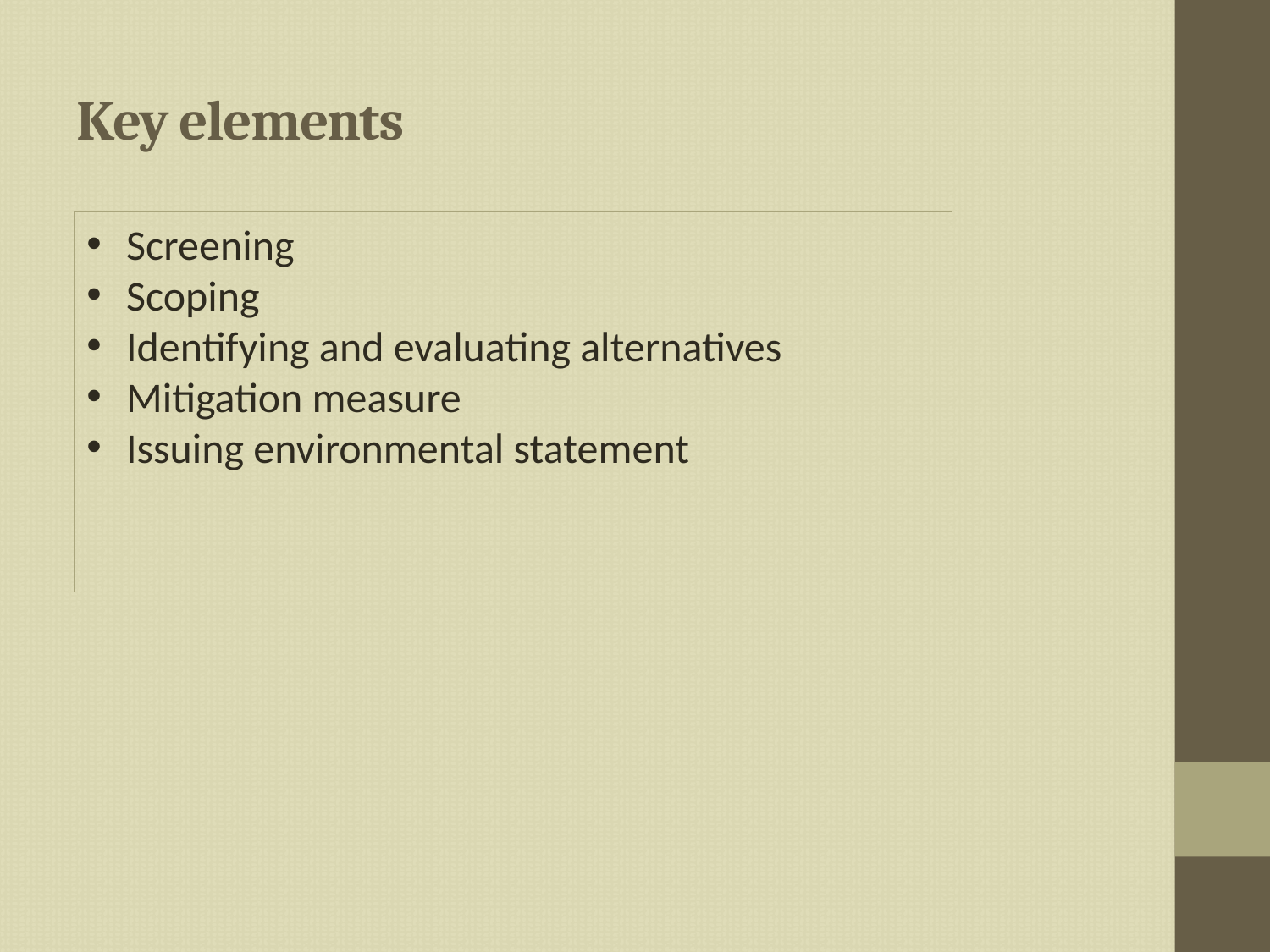

# Key elements
Screening
Scoping
Identifying and evaluating alternatives
Mitigation measure
Issuing environmental statement